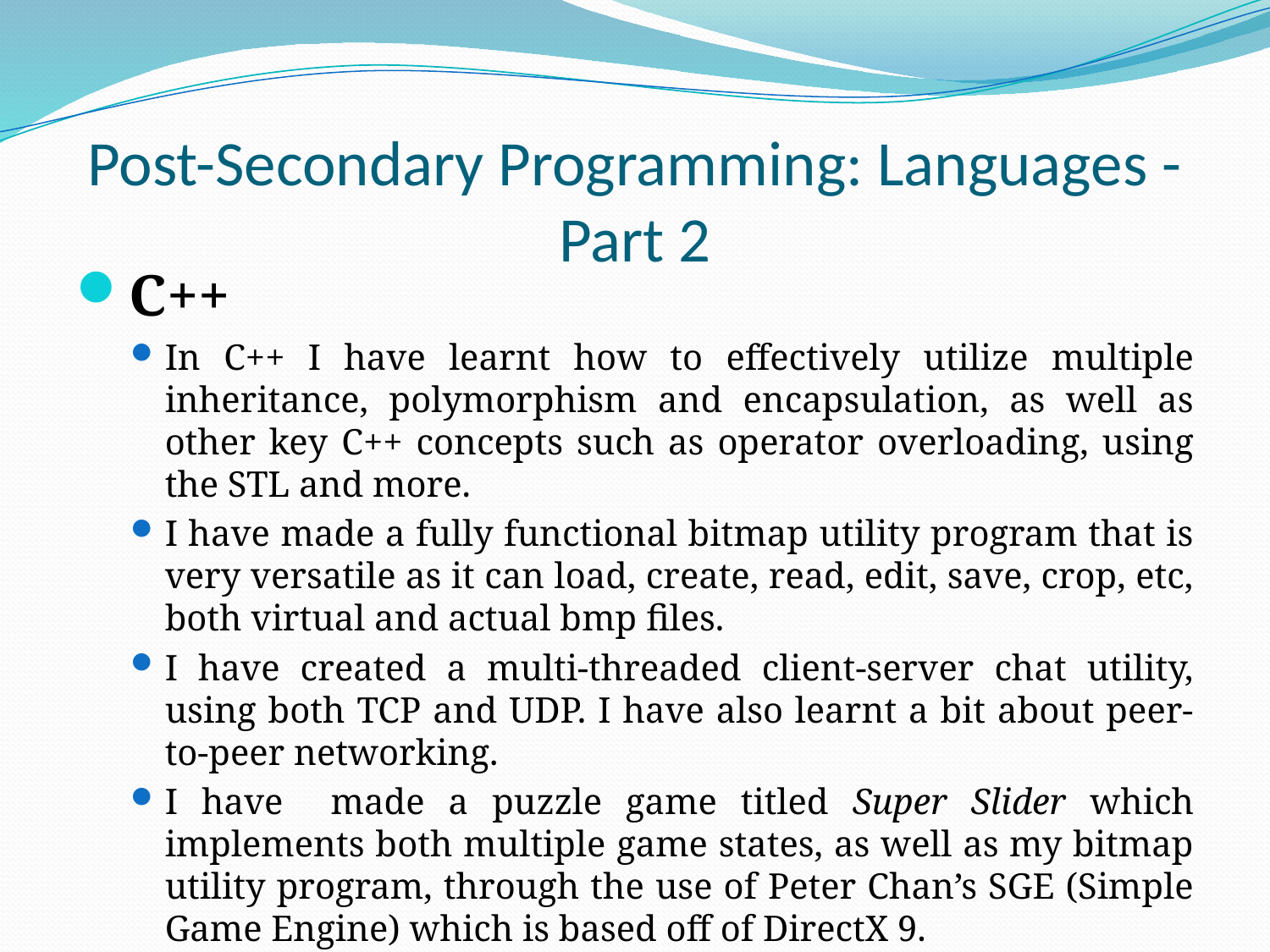

# Post-Secondary Programming: Languages - Part 2
C++
In C++ I have learnt how to effectively utilize multiple inheritance, polymorphism and encapsulation, as well as other key C++ concepts such as operator overloading, using the STL and more.
I have made a fully functional bitmap utility program that is very versatile as it can load, create, read, edit, save, crop, etc, both virtual and actual bmp files.
I have created a multi-threaded client-server chat utility, using both TCP and UDP. I have also learnt a bit about peer-to-peer networking.
I have  made a puzzle game titled Super Slider which implements both multiple game states, as well as my bitmap utility program, through the use of Peter Chan’s SGE (Simple Game Engine) which is based off of DirectX 9.